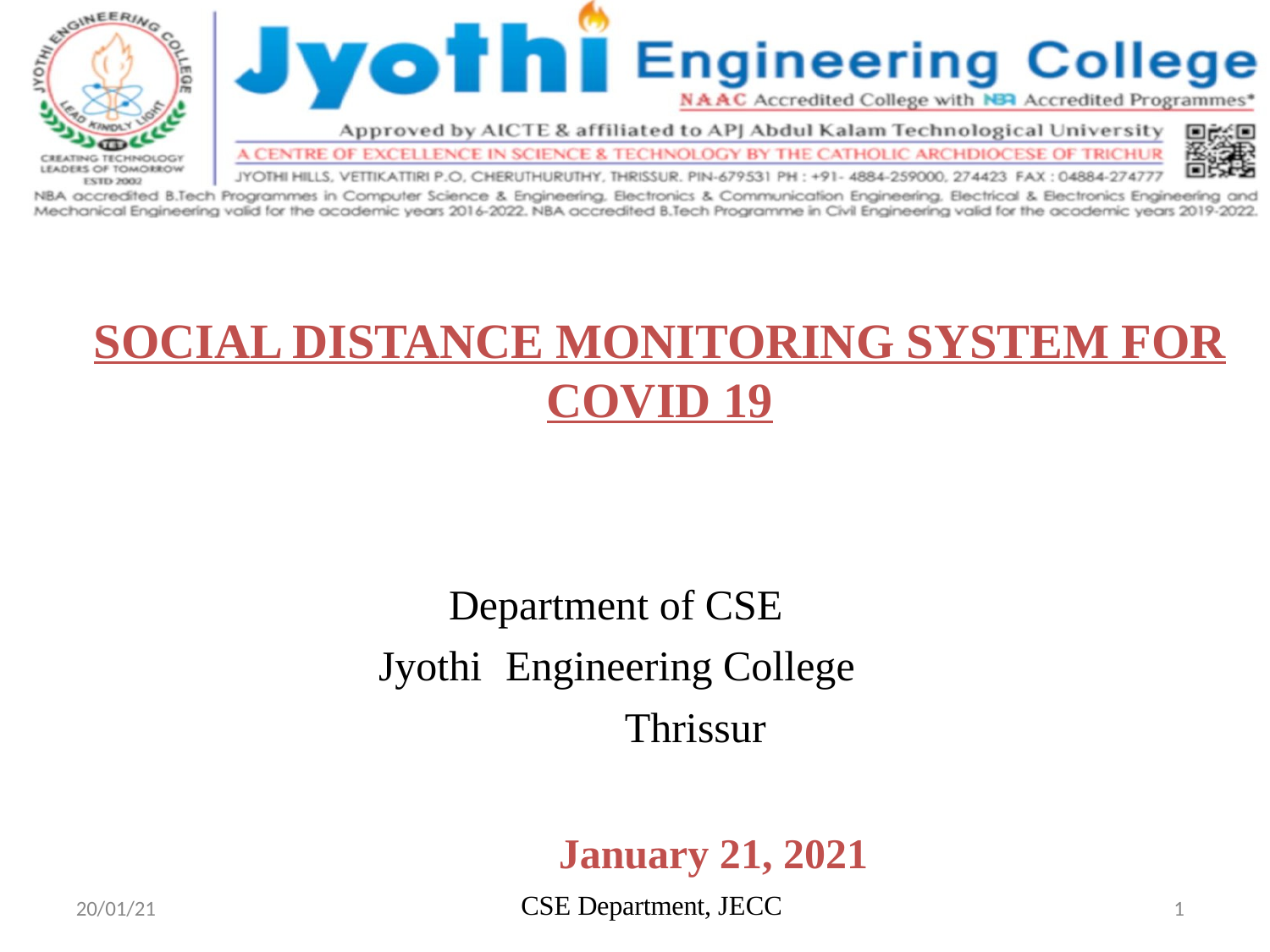

# SOCIAL DISTANCE MONITORING SYSTEM FOR COVID 19
Department of CSE  Jyothi	Engineering College
Thrissur

January 21, 2021
CSE Department, JECC
20/01/21
1